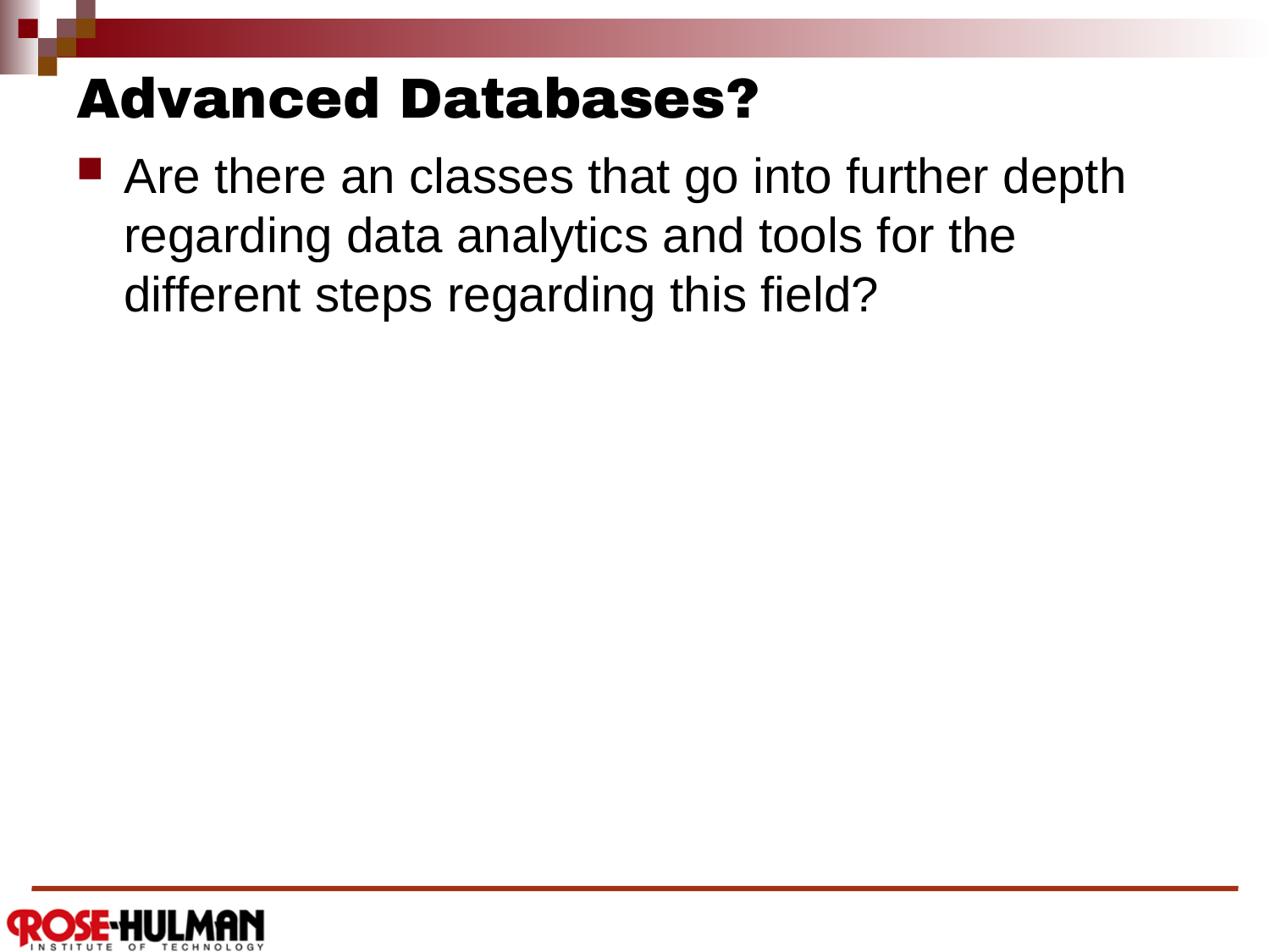

# Advanced Databases?
Are there an classes that go into further depth regarding data analytics and tools for the different steps regarding this field?